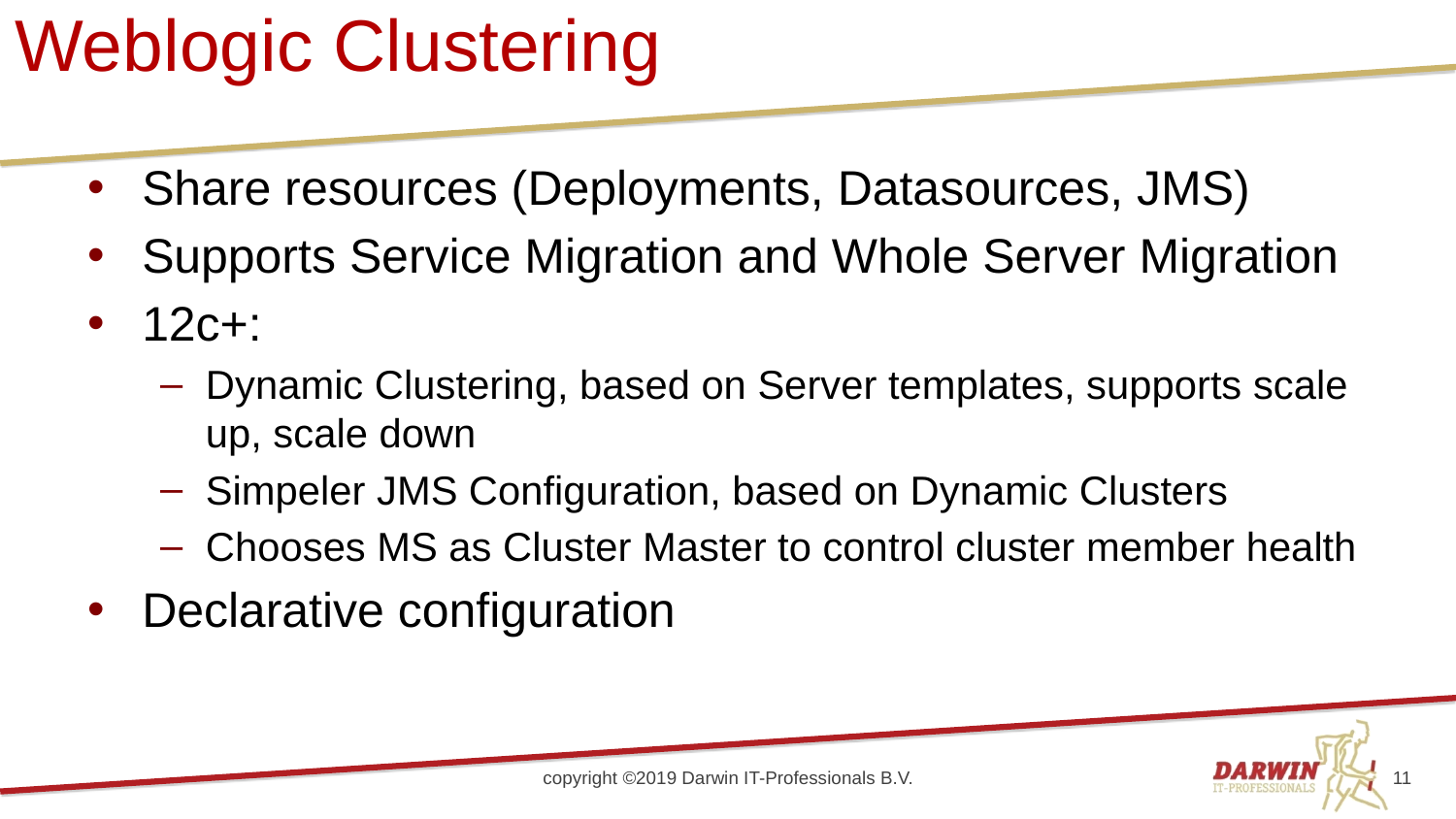

# Weblogic Clustering
Share resources (Deployments, Datasources, JMS)
Supports Service Migration and Whole Server Migration
12c+:
Dynamic Clustering, based on Server templates, supports scale up, scale down
Simpeler JMS Configuration, based on Dynamic Clusters
Chooses MS as Cluster Master to control cluster member health
Declarative configuration

copyright ©2019 Darwin IT-Professionals B.V.
11